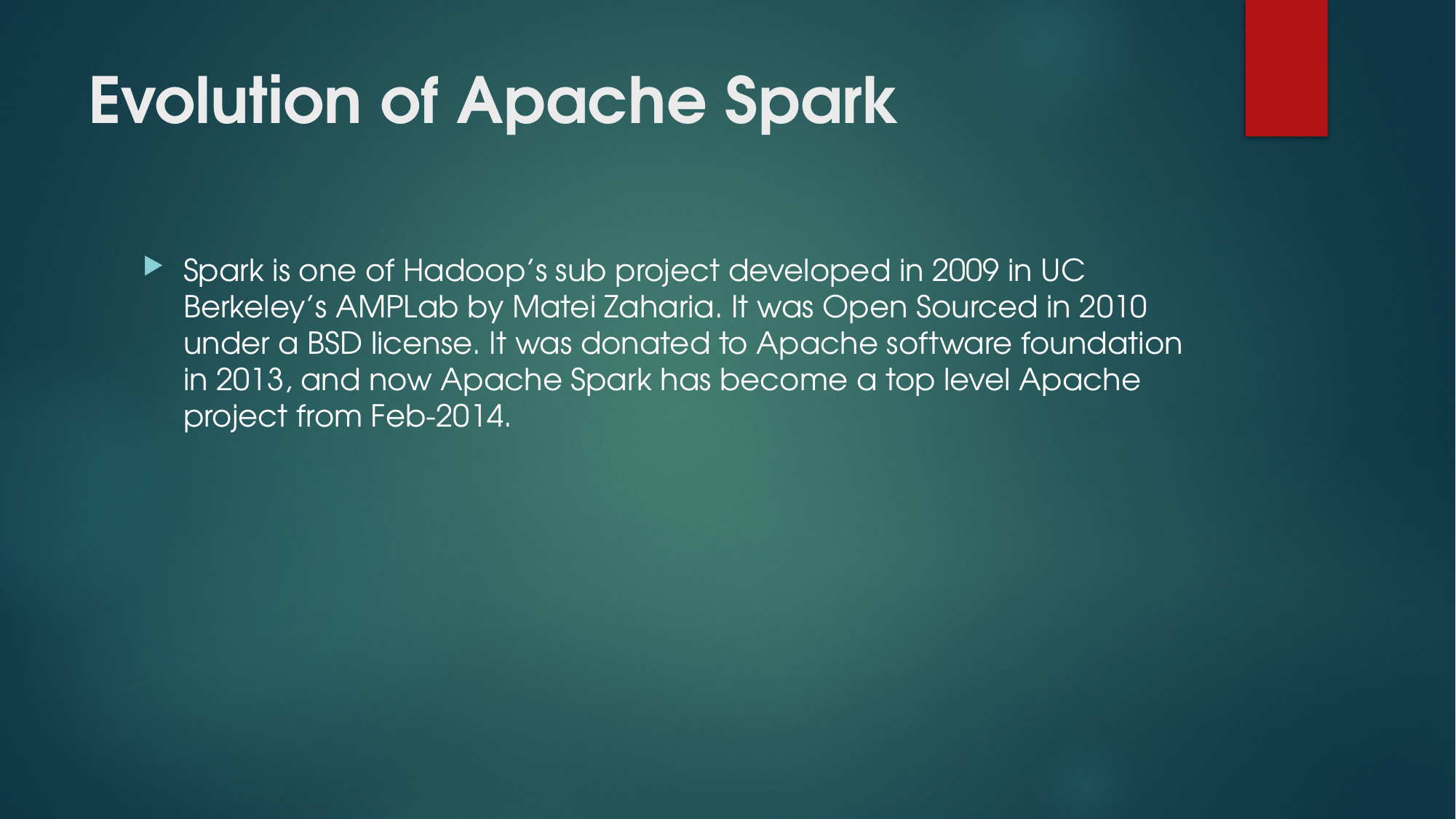

# Evolution of Apache Spark
Spark is one of Hadoop’s sub project developed in 2009 in UC Berkeley’s AMPLab by Matei Zaharia. It was Open Sourced in 2010 under a BSD license. It was donated to Apache software foundation in 2013, and now Apache Spark has become a top level Apache project from Feb-2014.